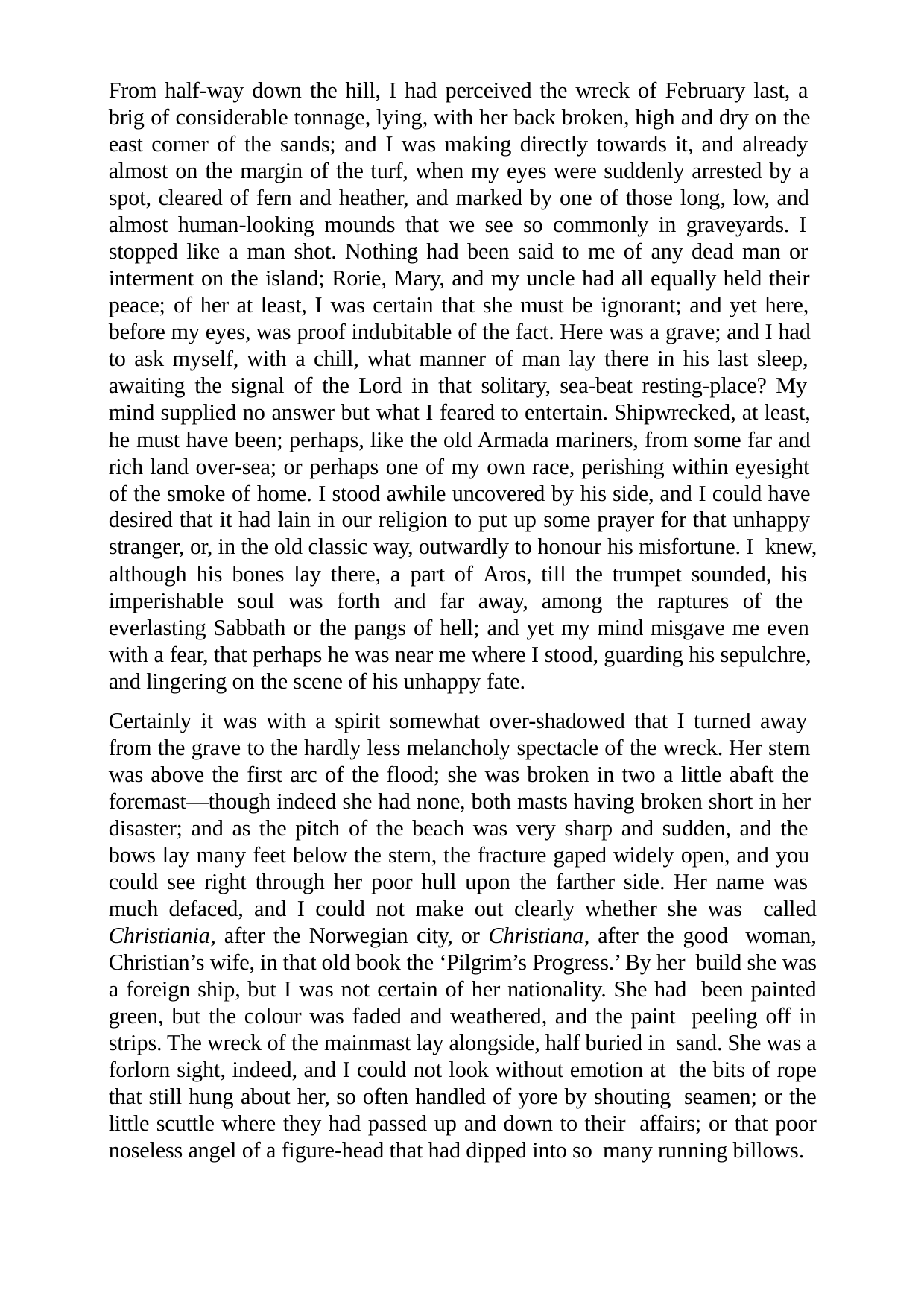

From half-way down the hill, I had perceived the wreck of February last, a  brig of considerable tonnage, lying, with her back broken, high and dry on the  east corner of the sands; and I was making directly towards it, and already  almost on the margin of the turf, when my eyes were suddenly arrested by a  spot, cleared of fern and heather, and marked by one of those long, low, and  almost human-looking mounds that we see so commonly in graveyards. I  stopped like a man shot. Nothing had been said to me of any dead man or  interment on the island; Rorie, Mary, and my uncle had all equally held their  peace; of her at least, I was certain that she must be ignorant; and yet here,  before my eyes, was proof indubitable of the fact. Here was a grave; and I had  to ask myself, with a chill, what manner of man lay there in his last sleep,  awaiting the signal of the Lord in that solitary, sea-beat resting-place? My  mind supplied no answer but what I feared to entertain. Shipwrecked, at least,  he must have been; perhaps, like the old Armada mariners, from some far and  rich land over-sea; or perhaps one of my own race, perishing within eyesight  of the smoke of home. I stood awhile uncovered by his side, and I could have  desired that it had lain in our religion to put up some prayer for that unhappy  stranger, or, in the old classic way, outwardly to honour his misfortune. I  knew, although his bones lay there, a part of Aros, till the trumpet sounded, his  imperishable soul was forth and far away, among the raptures of the  everlasting Sabbath or the pangs of hell; and yet my mind misgave me even  with a fear, that perhaps he was near me where I stood, guarding his sepulchre,  and lingering on the scene of his unhappy fate.
Certainly it was with a spirit somewhat over-shadowed that I turned away  from the grave to the hardly less melancholy spectacle of the wreck. Her stem  was above the first arc of the flood; she was broken in two a little abaft the  foremast—though indeed she had none, both masts having broken short in her  disaster; and as the pitch of the beach was very sharp and sudden, and the  bows lay many feet below the stern, the fracture gaped widely open, and you  could see right through her poor hull upon the farther side. Her name was  much defaced, and I could not make out clearly whether she was  called Christiania, after the Norwegian city, or Christiana, after the good  woman, Christian’s wife, in that old book the ‘Pilgrim’s Progress.’ By her  build she was a foreign ship, but I was not certain of her nationality. She had  been painted green, but the colour was faded and weathered, and the paint  peeling off in strips. The wreck of the mainmast lay alongside, half buried in  sand. She was a forlorn sight, indeed, and I could not look without emotion at  the bits of rope that still hung about her, so often handled of yore by shouting  seamen; or the little scuttle where they had passed up and down to their  affairs; or that poor noseless angel of a figure-head that had dipped into so  many running billows.